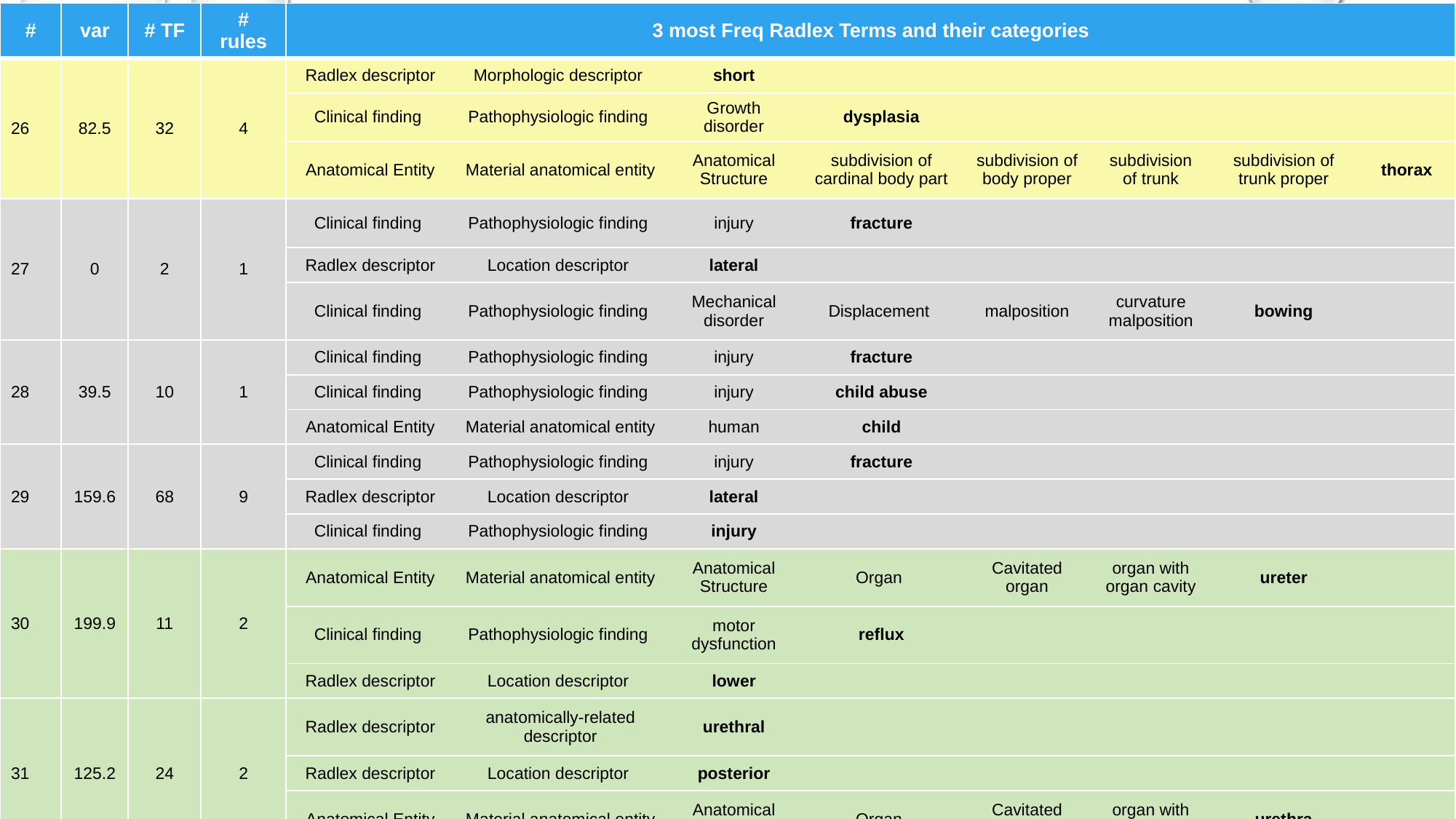

| # | var | # TF | # rules | 3 most Freq Radlex Terms and their categories |  |  |  |  |  |  |  |
| --- | --- | --- | --- | --- | --- | --- | --- | --- | --- | --- | --- |
| 26 | 82.5 | 32 | 4 | Radlex descriptor | Morphologic descriptor | short |  |  |  |  |  |
|  |  |  |  | Clinical finding | Pathophysiologic finding | Growth disorder | dysplasia |  |  |  |  |
|  |  |  |  | Anatomical Entity | Material anatomical entity | Anatomical Structure | subdivision of cardinal body part | subdivision of body proper | subdivision of trunk | subdivision of trunk proper | thorax |
| 27 | 0 | 2 | 1 | Clinical finding | Pathophysiologic finding | injury | fracture |  |  |  |  |
|  |  |  |  | Radlex descriptor | Location descriptor | lateral |  |  |  |  |  |
|  |  |  |  | Clinical finding | Pathophysiologic finding | Mechanical disorder | Displacement | malposition | curvature malposition | bowing |  |
| 28 | 39.5 | 10 | 1 | Clinical finding | Pathophysiologic finding | injury | fracture |  |  |  |  |
|  |  |  |  | Clinical finding | Pathophysiologic finding | injury | child abuse |  |  |  |  |
|  |  |  |  | Anatomical Entity | Material anatomical entity | human | child |  |  |  |  |
| 29 | 159.6 | 68 | 9 | Clinical finding | Pathophysiologic finding | injury | fracture |  |  |  |  |
|  |  |  |  | Radlex descriptor | Location descriptor | lateral |  |  |  |  |  |
|  |  |  |  | Clinical finding | Pathophysiologic finding | injury |  |  |  |  |  |
| 30 | 199.9 | 11 | 2 | Anatomical Entity | Material anatomical entity | Anatomical Structure | Organ | Cavitated organ | organ with organ cavity | ureter |  |
|  |  |  |  | Clinical finding | Pathophysiologic finding | motor dysfunction | reflux |  |  |  |  |
|  |  |  |  | Radlex descriptor | Location descriptor | lower |  |  |  |  |  |
| 31 | 125.2 | 24 | 2 | Radlex descriptor | anatomically-related descriptor | urethral |  |  |  |  |  |
|  |  |  |  | Radlex descriptor | Location descriptor | posterior |  |  |  |  |  |
|  |  |  |  | Anatomical Entity | Material anatomical entity | Anatomical Structure | Organ | Cavitated organ | organ with organ cavity | urethra |  |